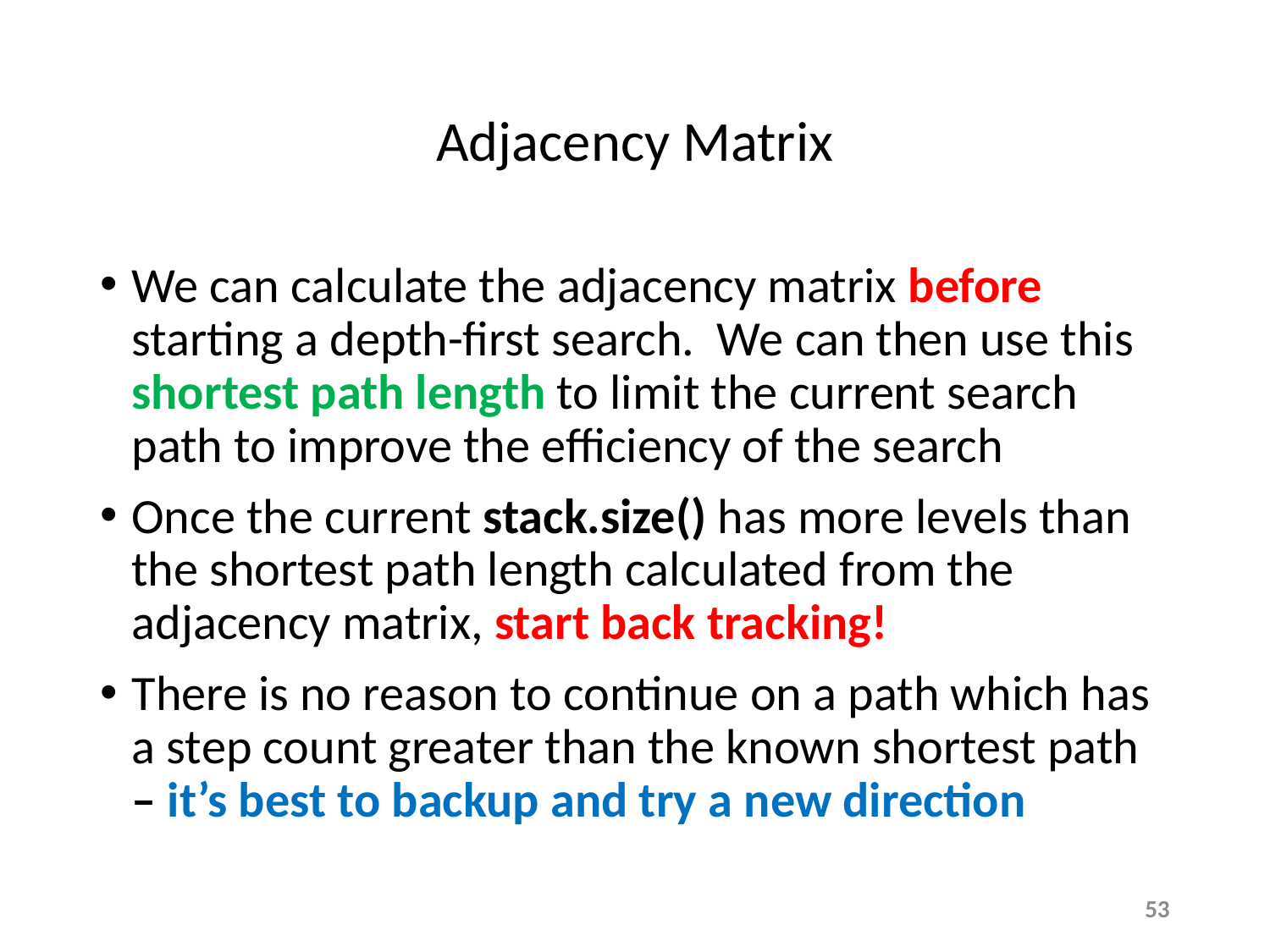

# Adjacency Matrix
We can calculate the adjacency matrix before starting a depth-first search.  We can then use this shortest path length to limit the current search path to improve the efficiency of the search
Once the current stack.size() has more levels than the shortest path length calculated from the adjacency matrix, start back tracking!
There is no reason to continue on a path which has a step count greater than the known shortest path – it’s best to backup and try a new direction

53